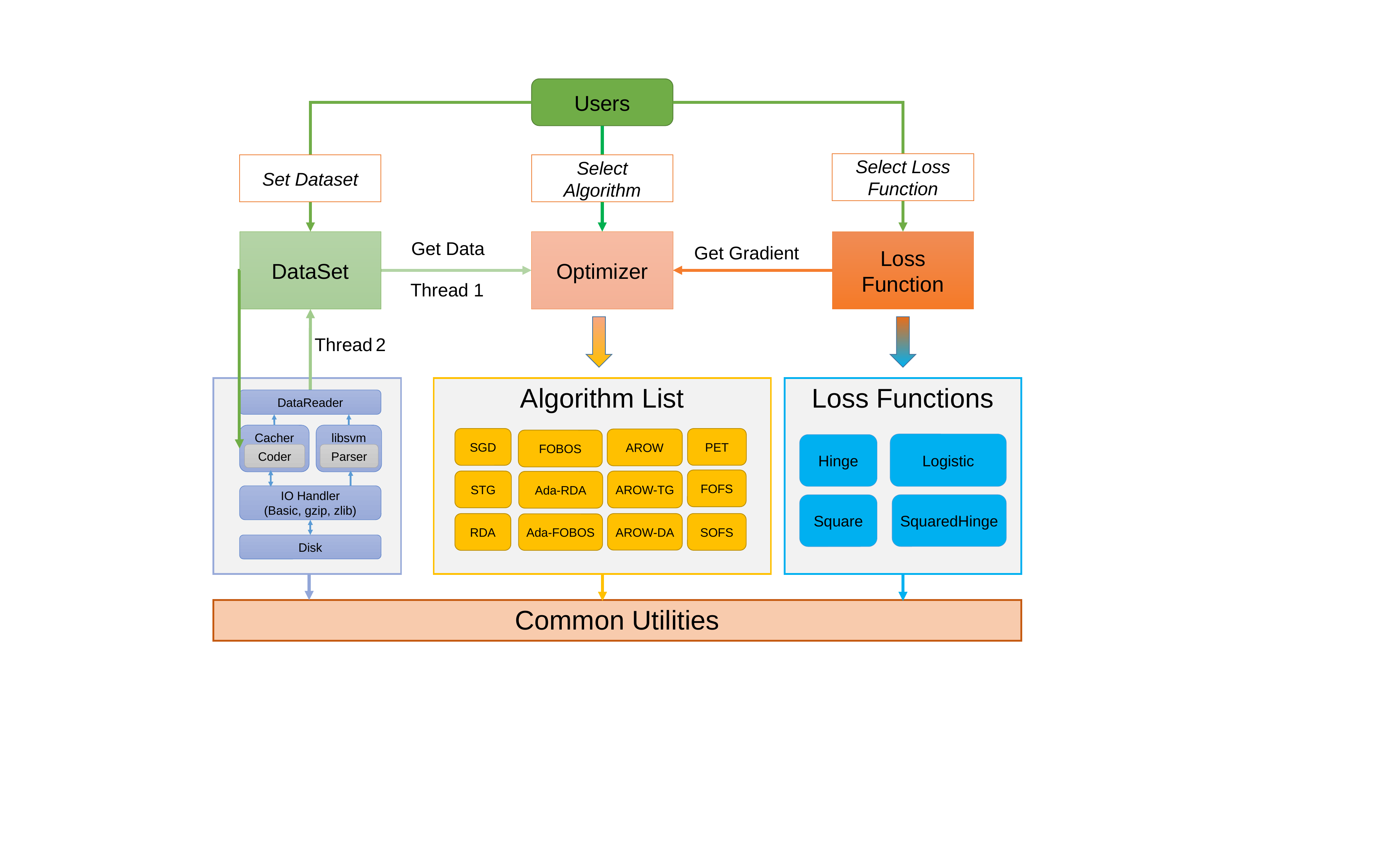

Users
Select Loss Function
Set Dataset
Select Algorithm
Loss Function
DataSet
Optimizer
Get Data
Get Gradient
Thread 1

Thread 2

Algorithm List
SGD
PET
AROW
FOBOS
FOFS
STG
AROW-TG
Ada-RDA
SOFS
RDA
AROW-DA
Ada-FOBOS
Loss Functions
DataReader
Cacher
Coder
libsvm
Parser
IO Handler
(Basic, gzip, zlib)
Disk
Logistic
Hinge
SquaredHinge
Square
Common Utilities